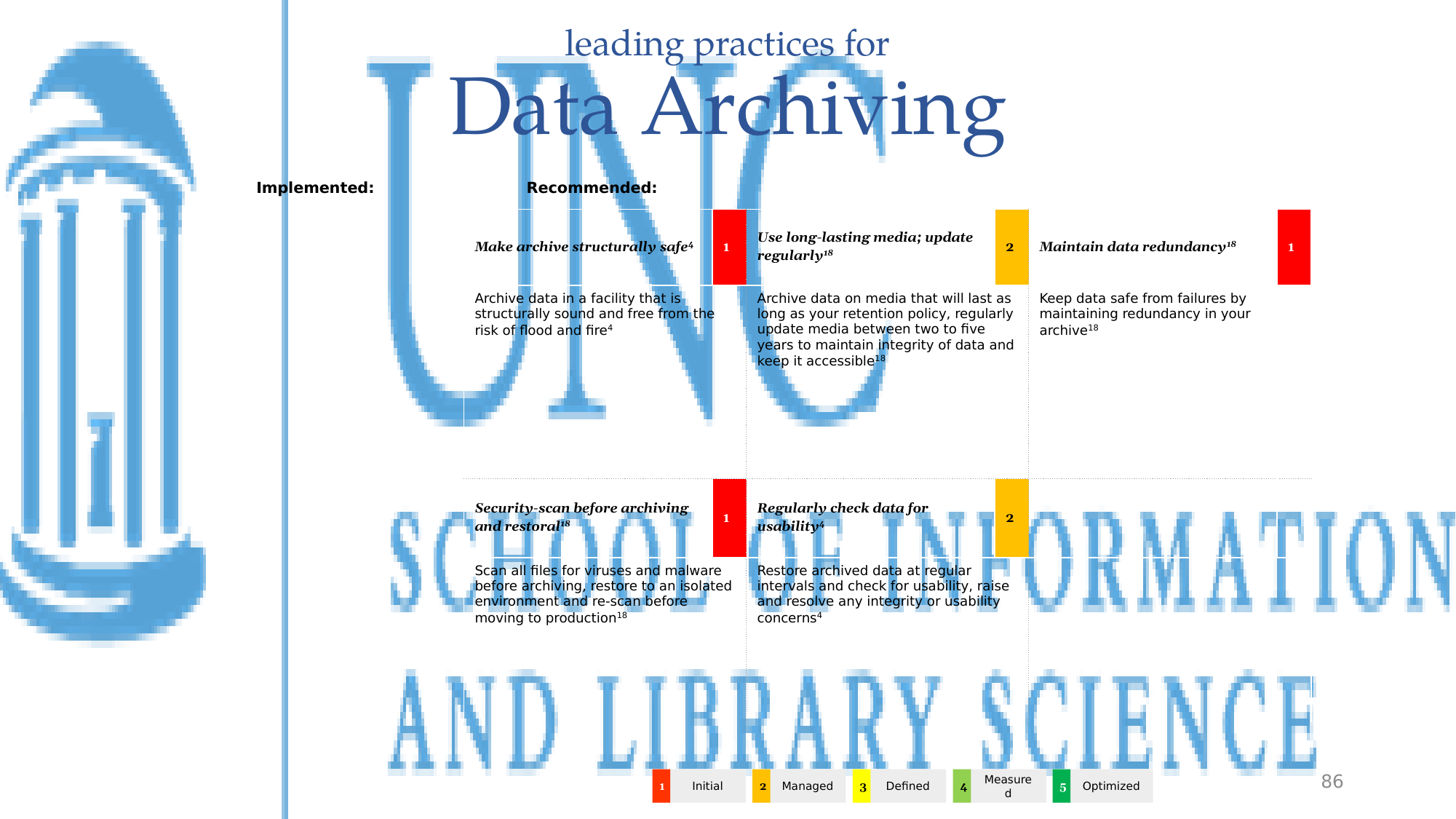

86
# leading practices for Data Archiving
Implemented:
Recommended:
| Make archive structurally safe4 | 1 | Use long-lasting media; update regularly18 | 2 | Maintain data redundancy18 | 1 |
| --- | --- | --- | --- | --- | --- |
| Archive data in a facility that is structurally sound and free from the risk of flood and fire4 |  | Archive data on media that will last as long as your retention policy, regularly update media between two to five years to maintain integrity of data and keep it accessible18 |  | Keep data safe from failures by maintaining redundancy in your archive18 |  |
| Security-scan before archiving and restoral18 | 1 | Regularly check data for usability4 | 2 |  |  |
| Scan all files for viruses and malware before archiving, restore to an isolated environment and re-scan before moving to production18 |  | Restore archived data at regular intervals and check for usability, raise and resolve any integrity or usability concerns4 |  |  |  |
1
Initial
5
Optimized
3
Defined
4
Measured
2
Managed